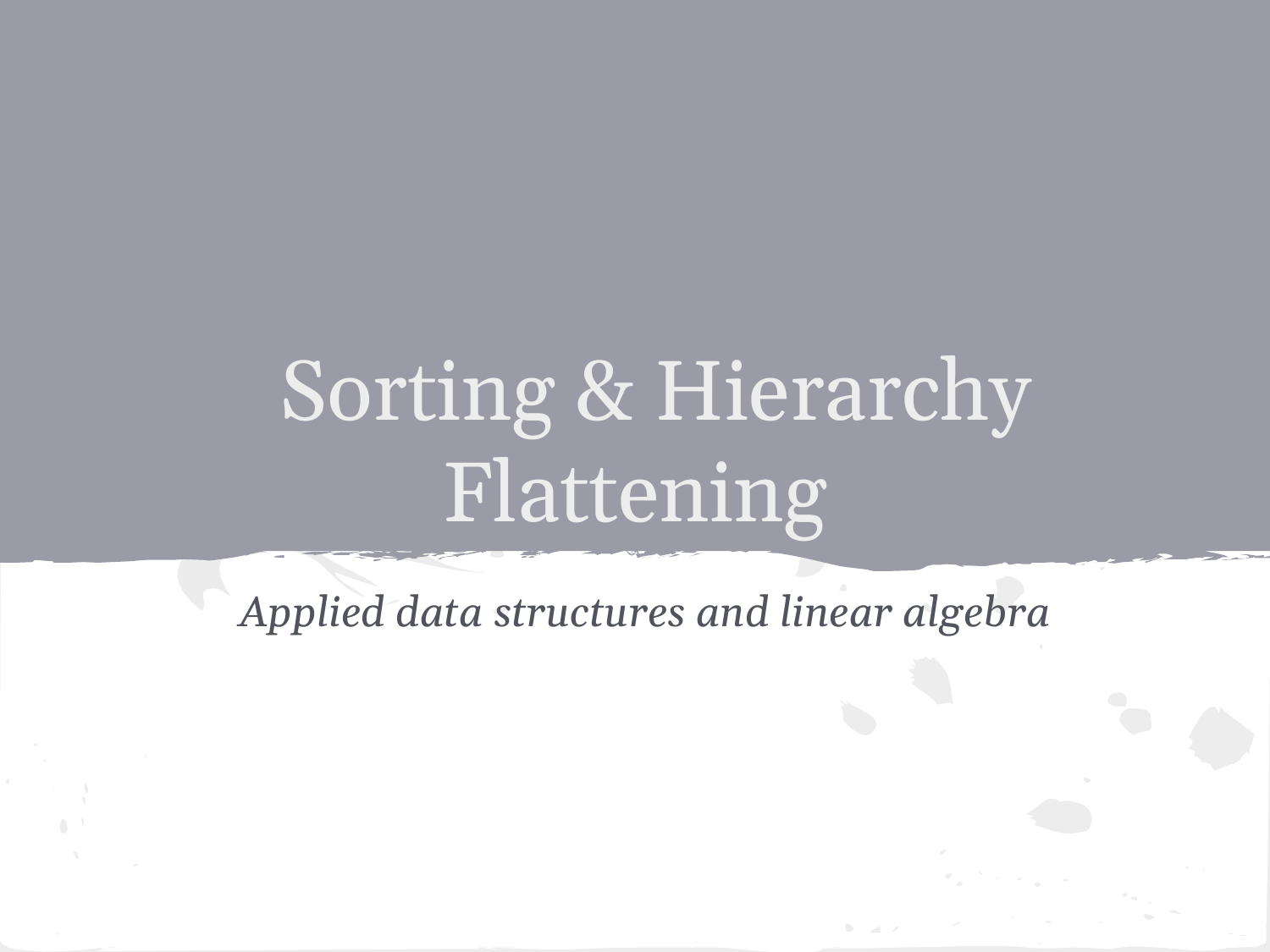

# Sorting & Hierarchy Flattening
Applied data structures and linear algebra